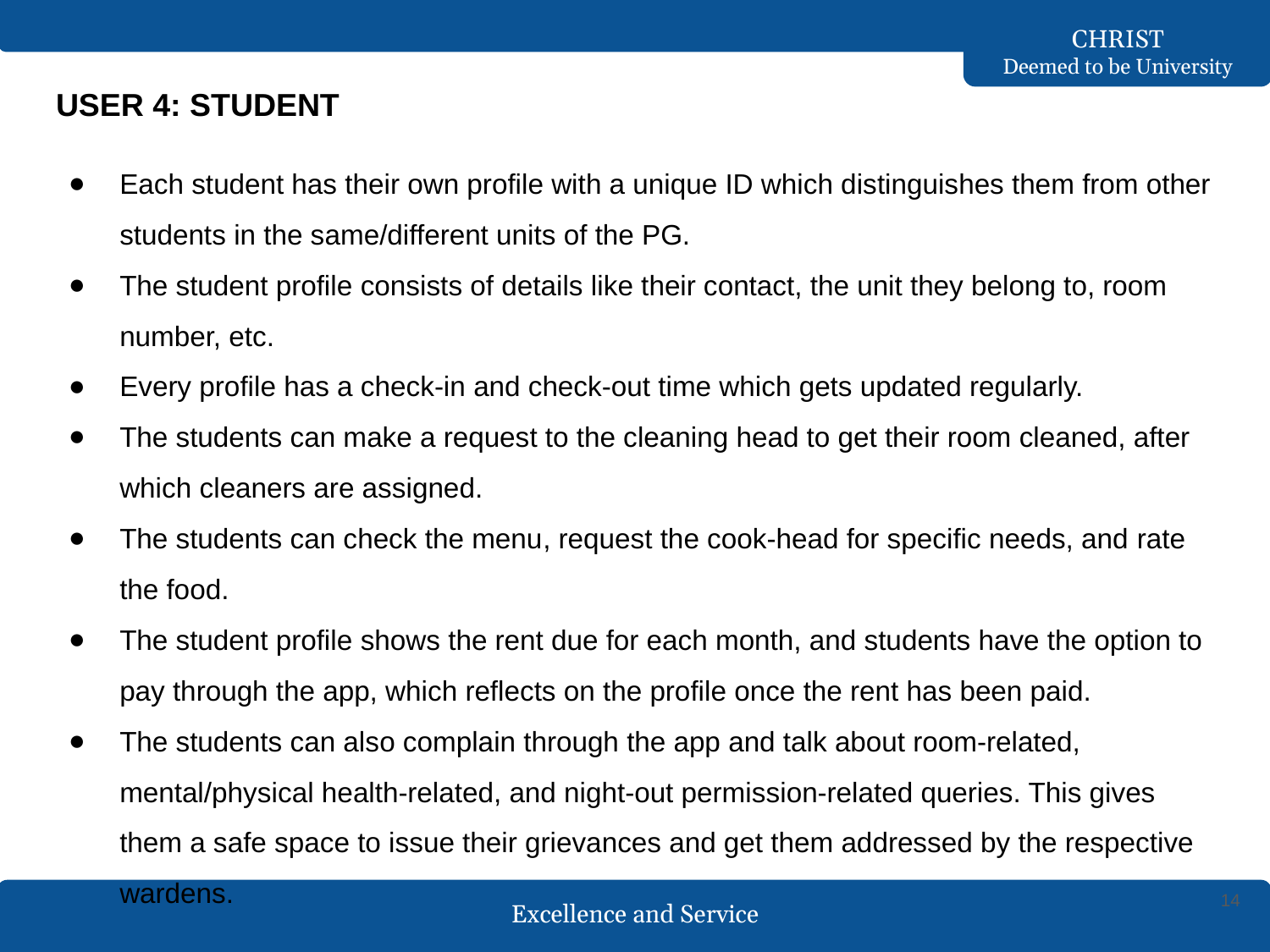

# USER 4: STUDENT
Each student has their own profile with a unique ID which distinguishes them from other students in the same/different units of the PG.
The student profile consists of details like their contact, the unit they belong to, room number, etc.
Every profile has a check-in and check-out time which gets updated regularly.
The students can make a request to the cleaning head to get their room cleaned, after which cleaners are assigned.
The students can check the menu, request the cook-head for specific needs, and rate the food.
The student profile shows the rent due for each month, and students have the option to pay through the app, which reflects on the profile once the rent has been paid.
The students can also complain through the app and talk about room-related, mental/physical health-related, and night-out permission-related queries. This gives them a safe space to issue their grievances and get them addressed by the respective wardens.

14